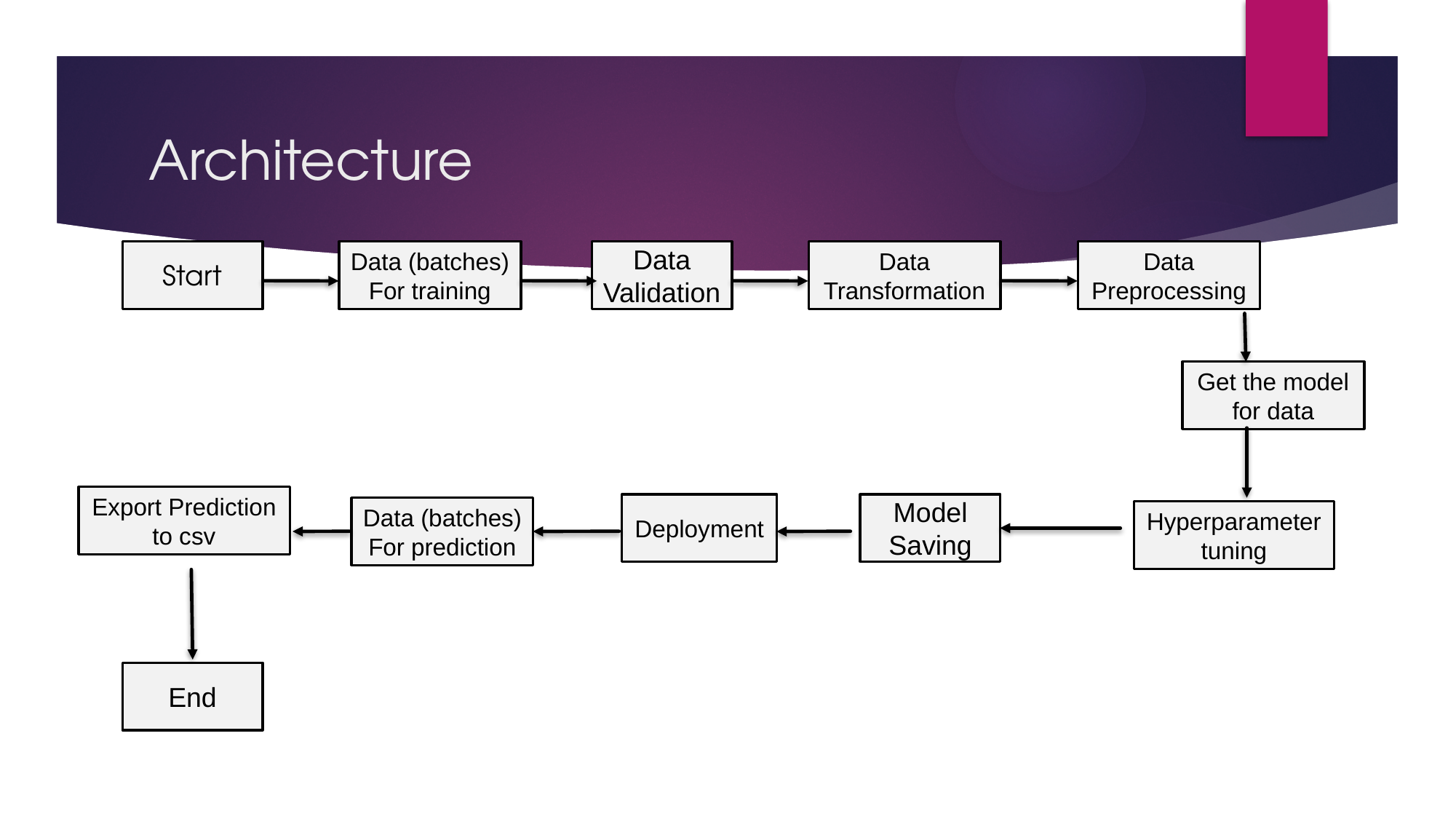

# Architecture
Start
Data (batches) For training
Data Validation
Data Transformation
Data Preprocessing
Get the model for data
Export Prediction to csv
Deployment
Model Saving
Data (batches) For prediction
Hyperparameter tuning
End